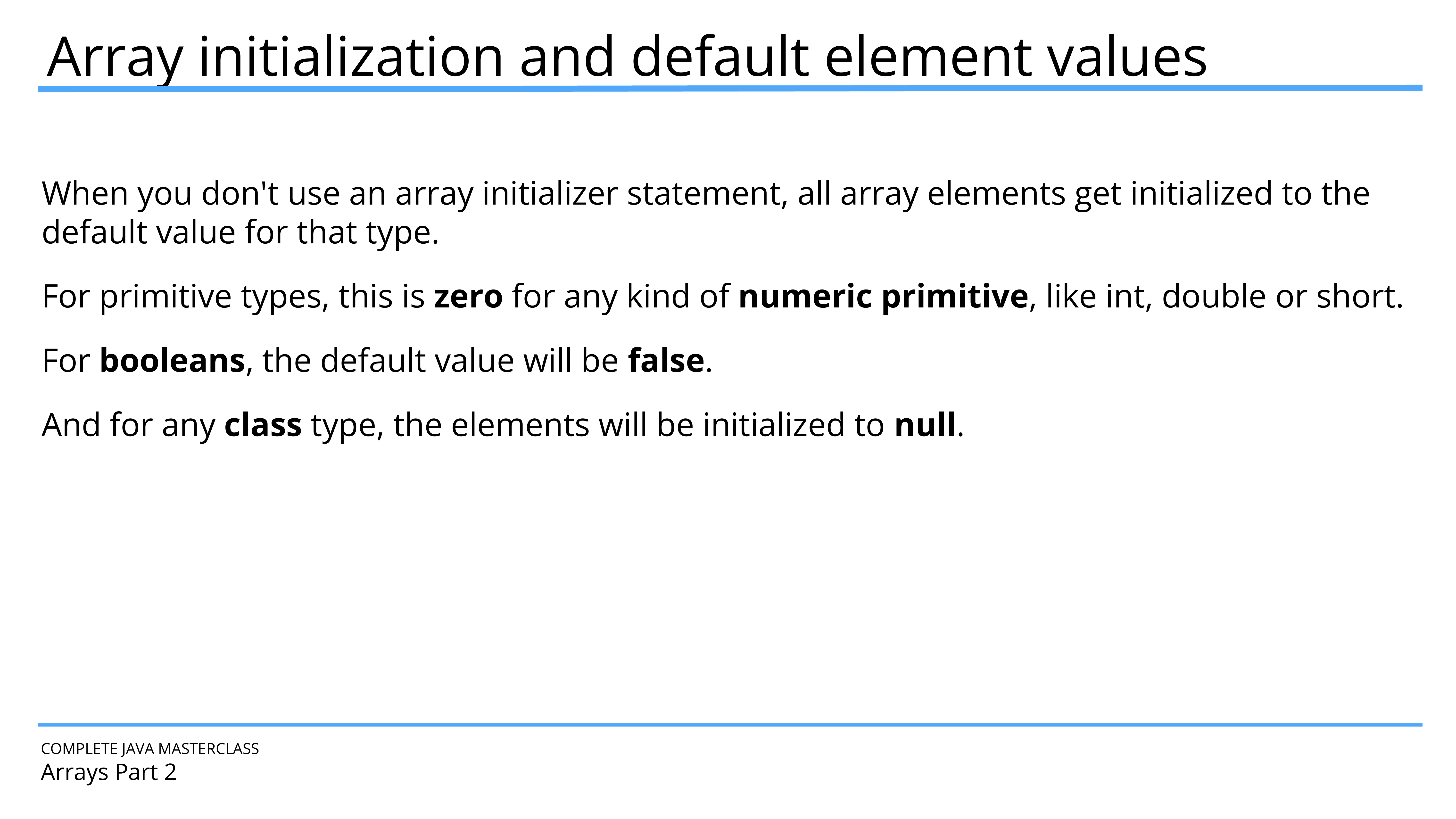

Array initialization and default element values

When you don't use an array initializer statement, all array elements get initialized to the default value for that type.
For primitive types, this is zero for any kind of numeric primitive, like int, double or short.
For booleans, the default value will be false.
And for any class type, the elements will be initialized to null.

COMPLETE JAVA MASTERCLASS
Arrays Part 2